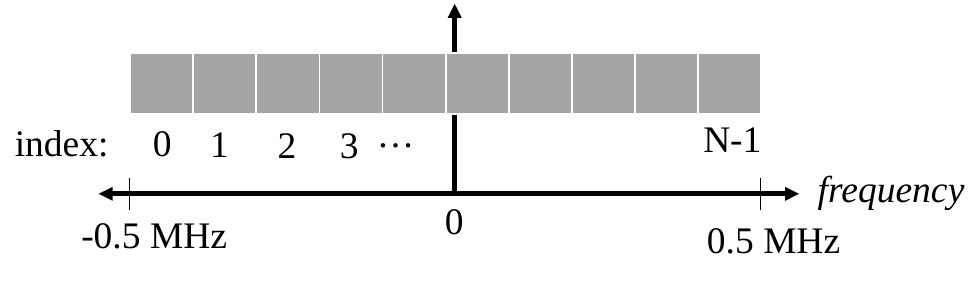

|  |  |  |  |  |  |  |  |  |  |
| --- | --- | --- | --- | --- | --- | --- | --- | --- | --- |
…
N-1
index:
0
1
2
3
frequency
0
-0.5 MHz
0.5 MHz